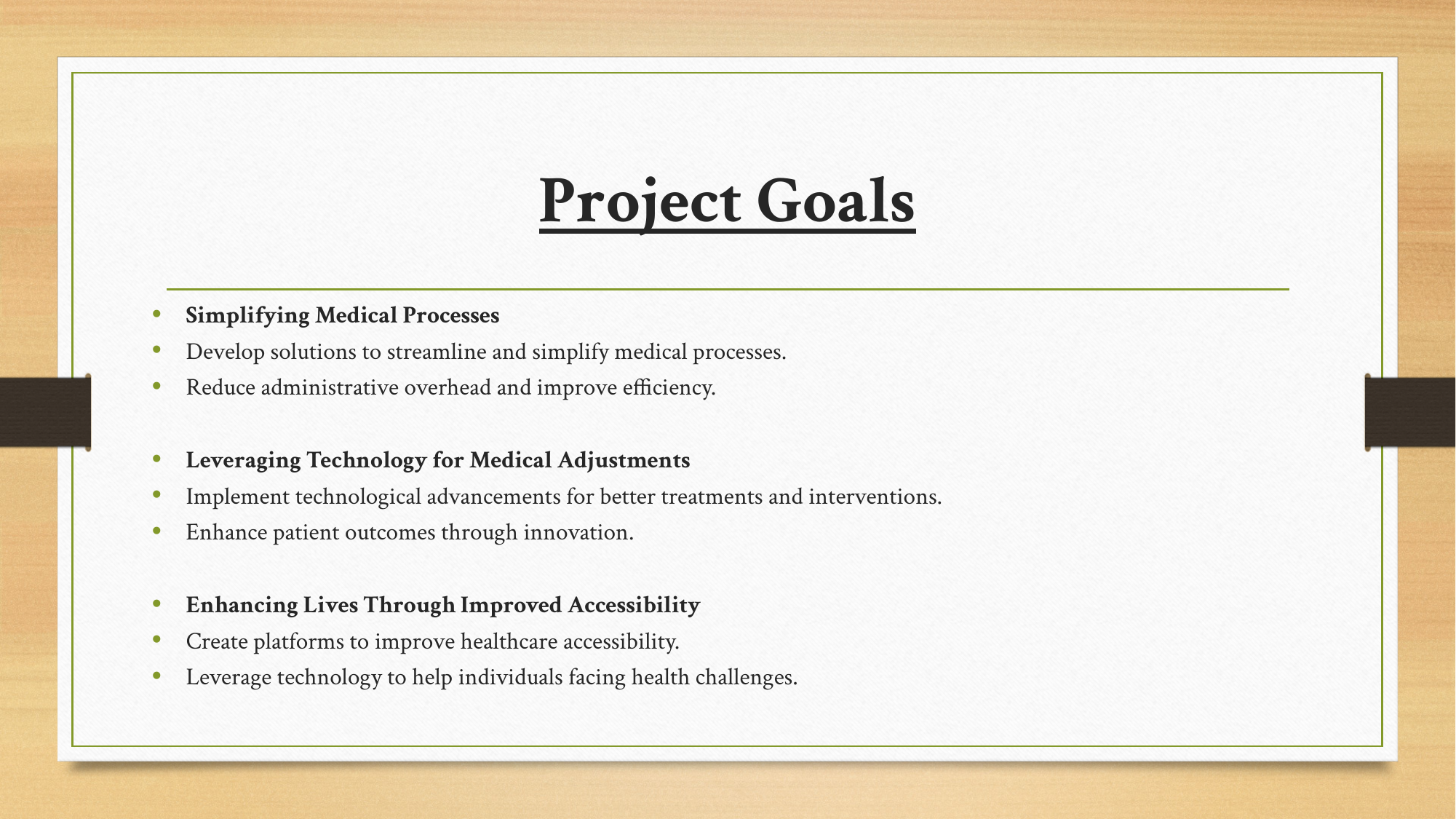

# Project Goals
Simplifying Medical Processes
Develop solutions to streamline and simplify medical processes.
Reduce administrative overhead and improve efficiency.

Leveraging Technology for Medical Adjustments
Implement technological advancements for better treatments and interventions.
Enhance patient outcomes through innovation.

Enhancing Lives Through Improved Accessibility
Create platforms to improve healthcare accessibility.
Leverage technology to help individuals facing health challenges.